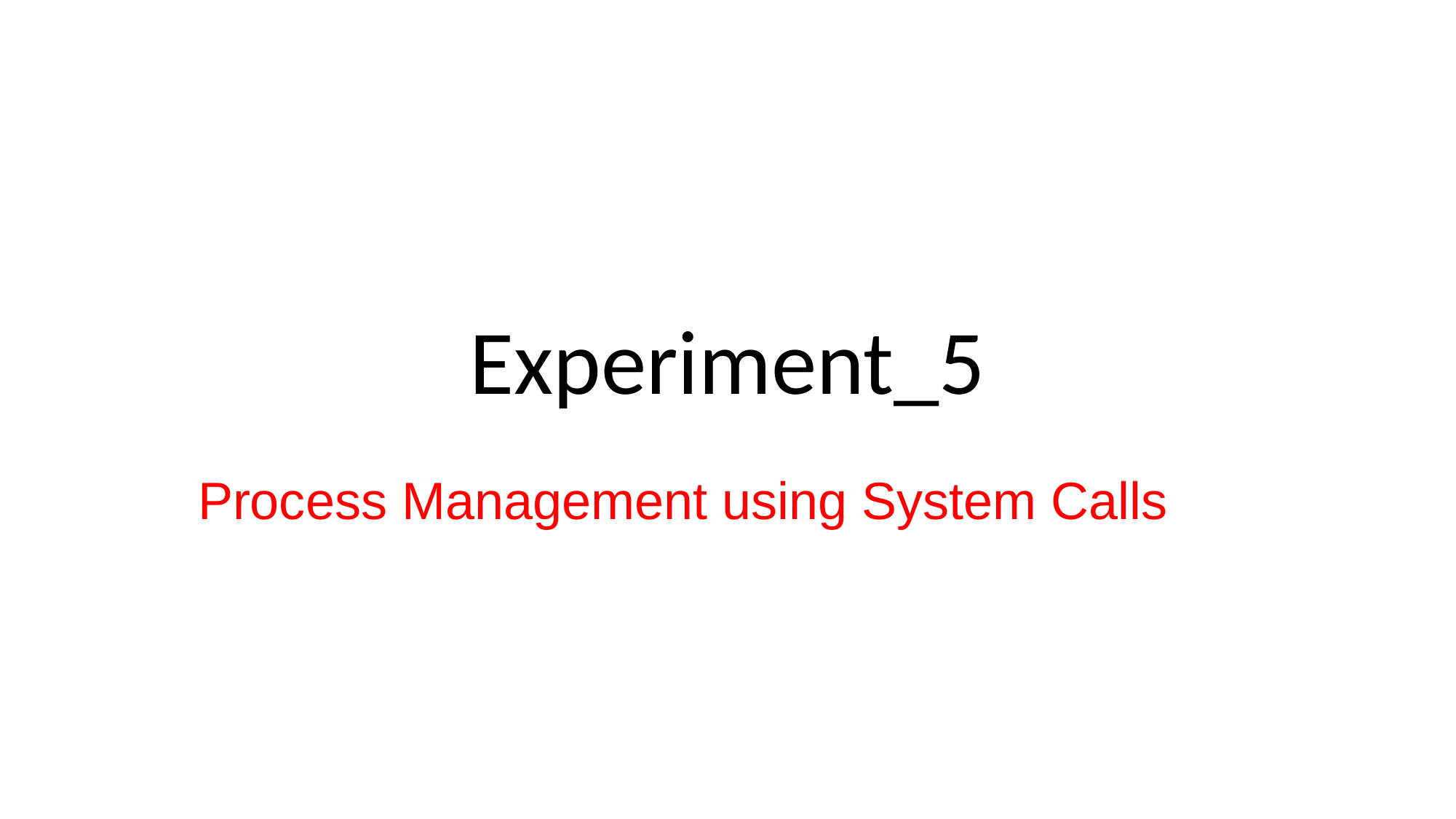

# Experiment_5
Process Management using System Calls